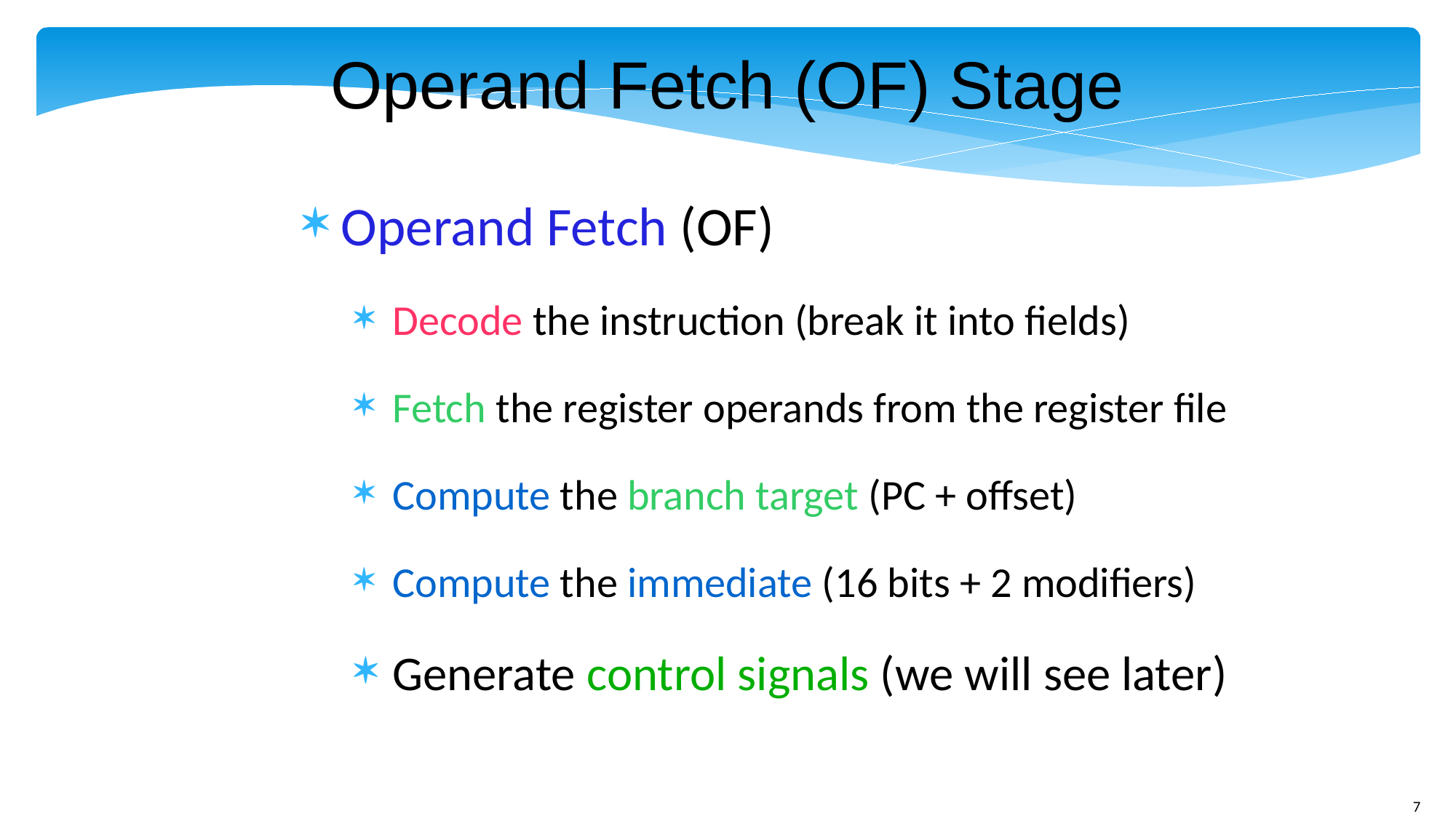

Operand Fetch (OF) Stage
Operand Fetch (OF)
Decode the instruction (break it into fields)
Fetch the register operands from the register file
Compute the branch target (PC + offset)
Compute the immediate (16 bits + 2 modifiers)
Generate control signals (we will see later)